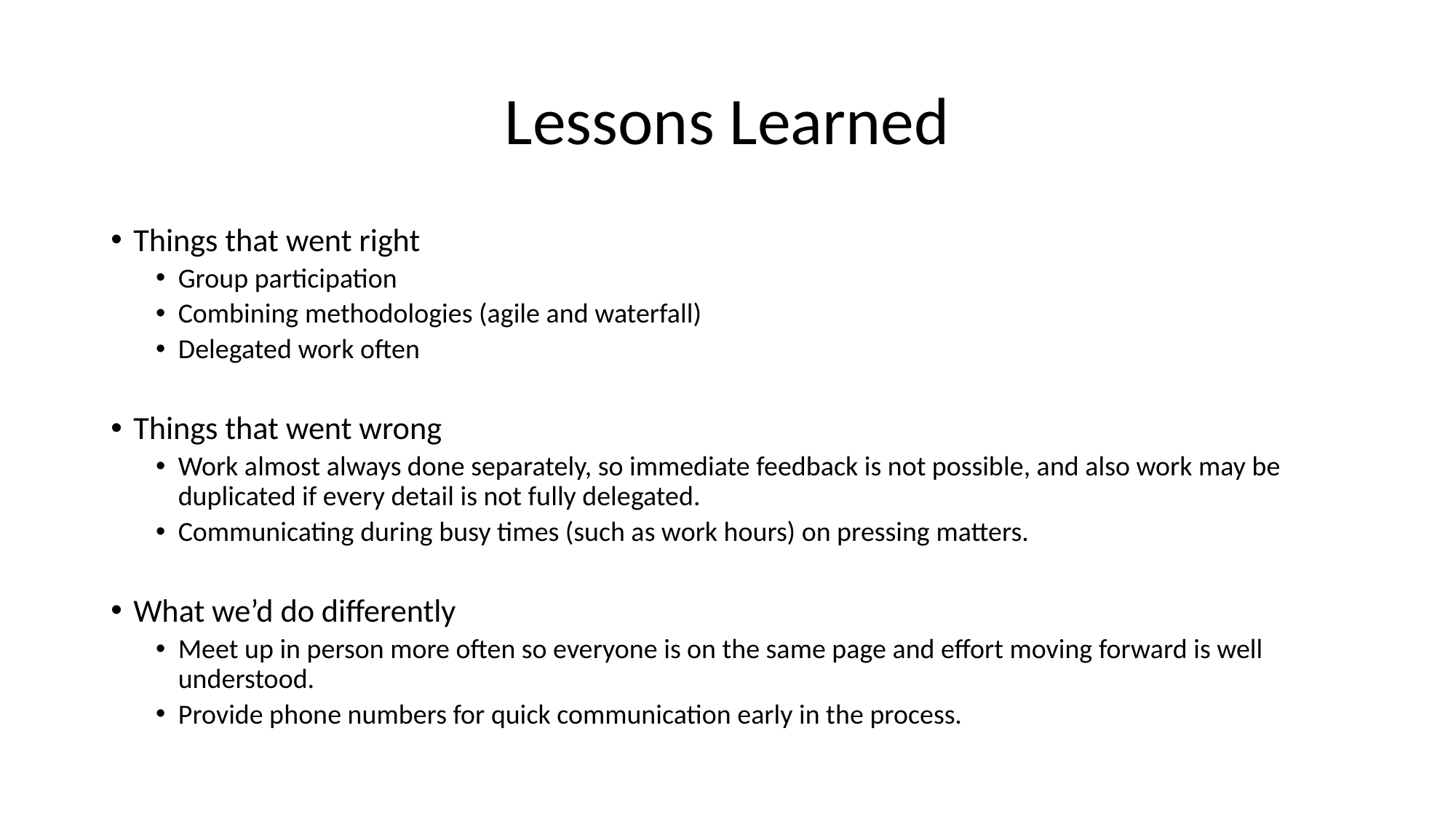

# Lessons Learned
Things that went right
Group participation
Combining methodologies (agile and waterfall)
Delegated work often

Things that went wrong
Work almost always done separately, so immediate feedback is not possible, and also work may be duplicated if every detail is not fully delegated.
Communicating during busy times (such as work hours) on pressing matters.

What we’d do differently
Meet up in person more often so everyone is on the same page and effort moving forward is well understood.
Provide phone numbers for quick communication early in the process.